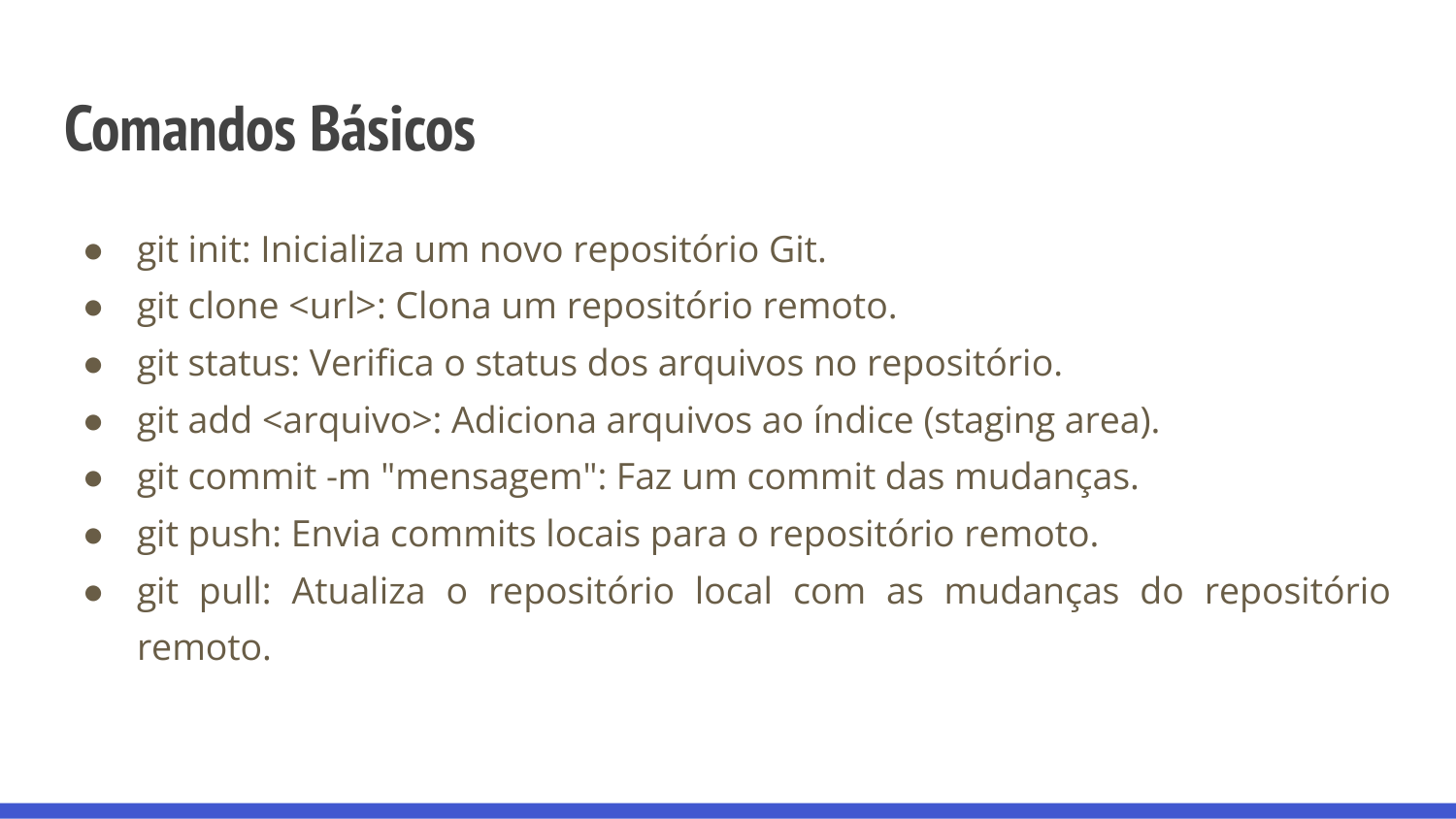

# Comandos Básicos
git init: Inicializa um novo repositório Git.
git clone <url>: Clona um repositório remoto.
git status: Verifica o status dos arquivos no repositório.
git add <arquivo>: Adiciona arquivos ao índice (staging area).
git commit -m "mensagem": Faz um commit das mudanças.
git push: Envia commits locais para o repositório remoto.
git pull: Atualiza o repositório local com as mudanças do repositório remoto.